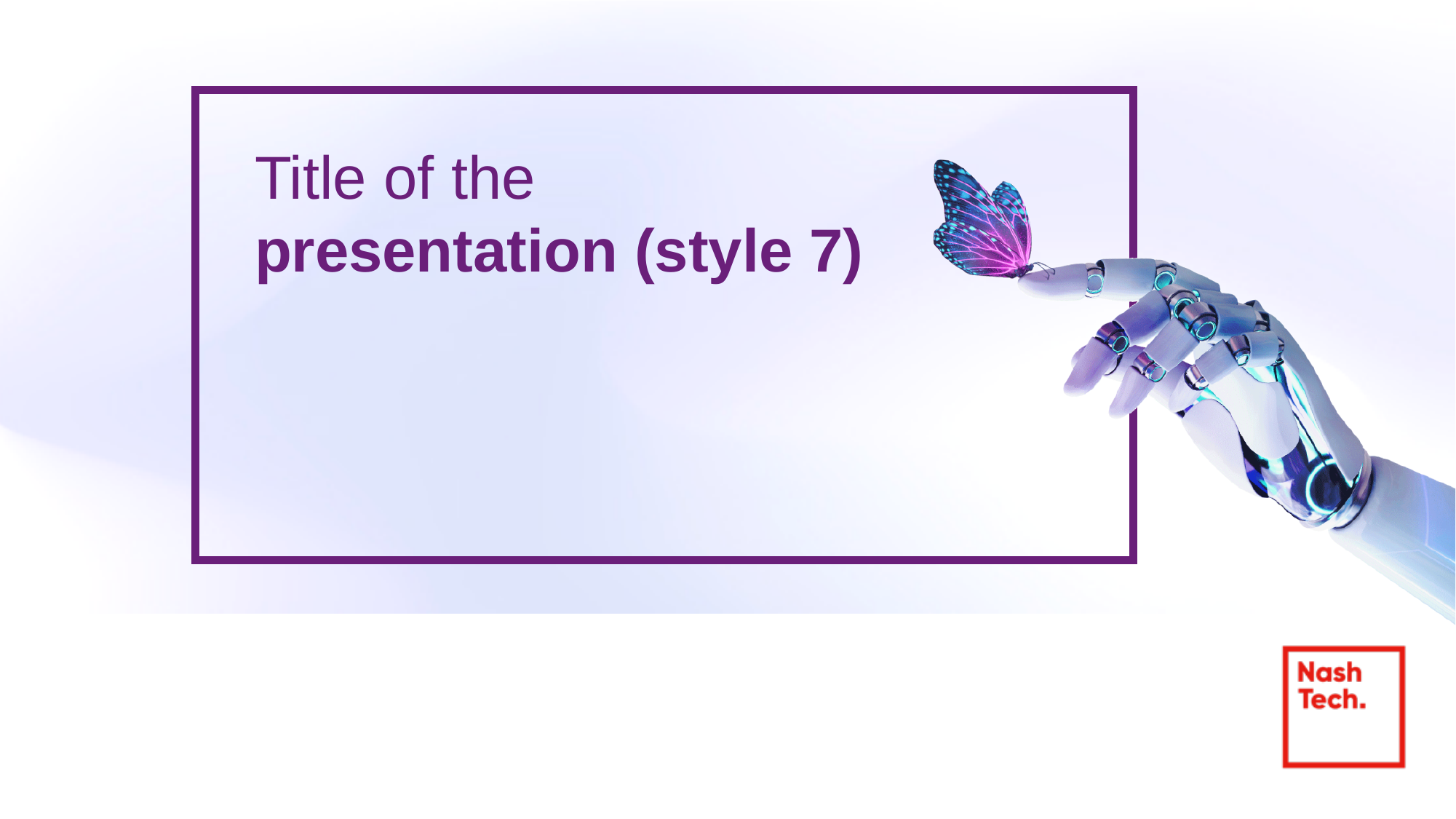

# Title of the presentation (style 7)